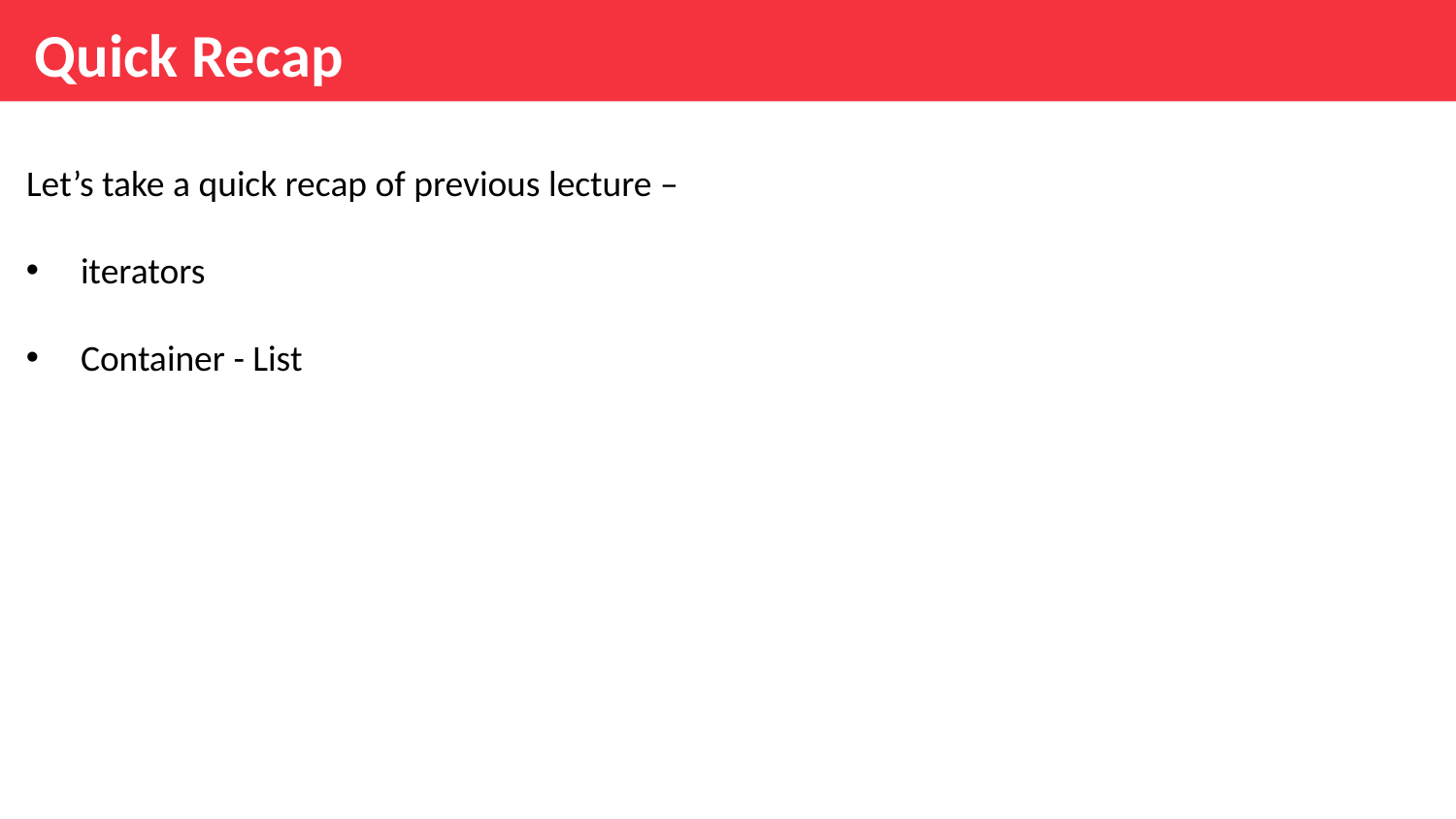

Quick Recap

Let’s take a quick recap of previous lecture –
iterators
Container - List